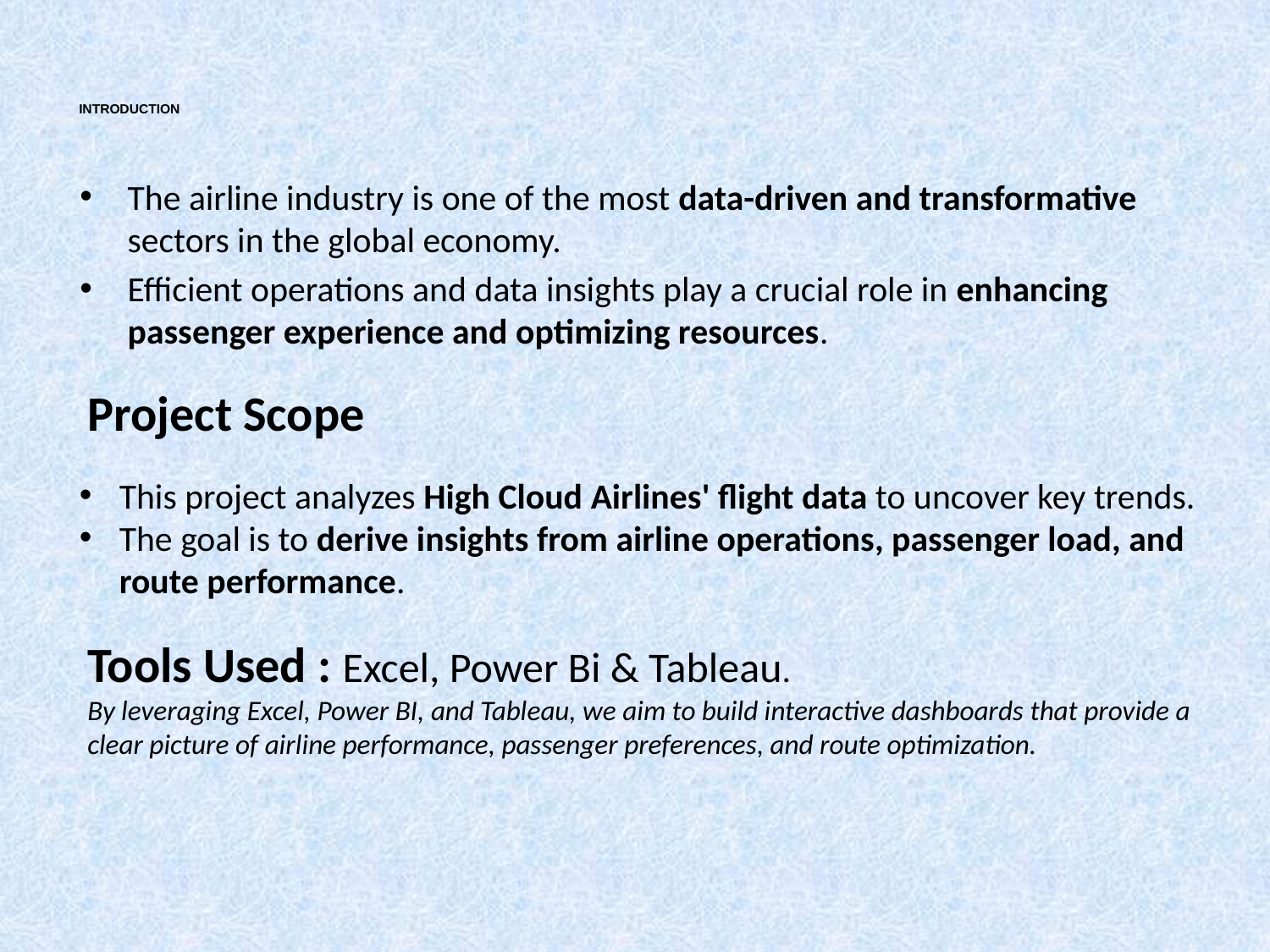

# INTRODUCTION
The airline industry is one of the most data-driven and transformative sectors in the global economy.
Efficient operations and data insights play a crucial role in enhancing passenger experience and optimizing resources.
Project Scope
This project analyzes High Cloud Airlines' flight data to uncover key trends.
The goal is to derive insights from airline operations, passenger load, and route performance.
Tools Used : Excel, Power Bi & Tableau.
By leveraging Excel, Power BI, and Tableau, we aim to build interactive dashboards that provide a clear picture of airline performance, passenger preferences, and route optimization.